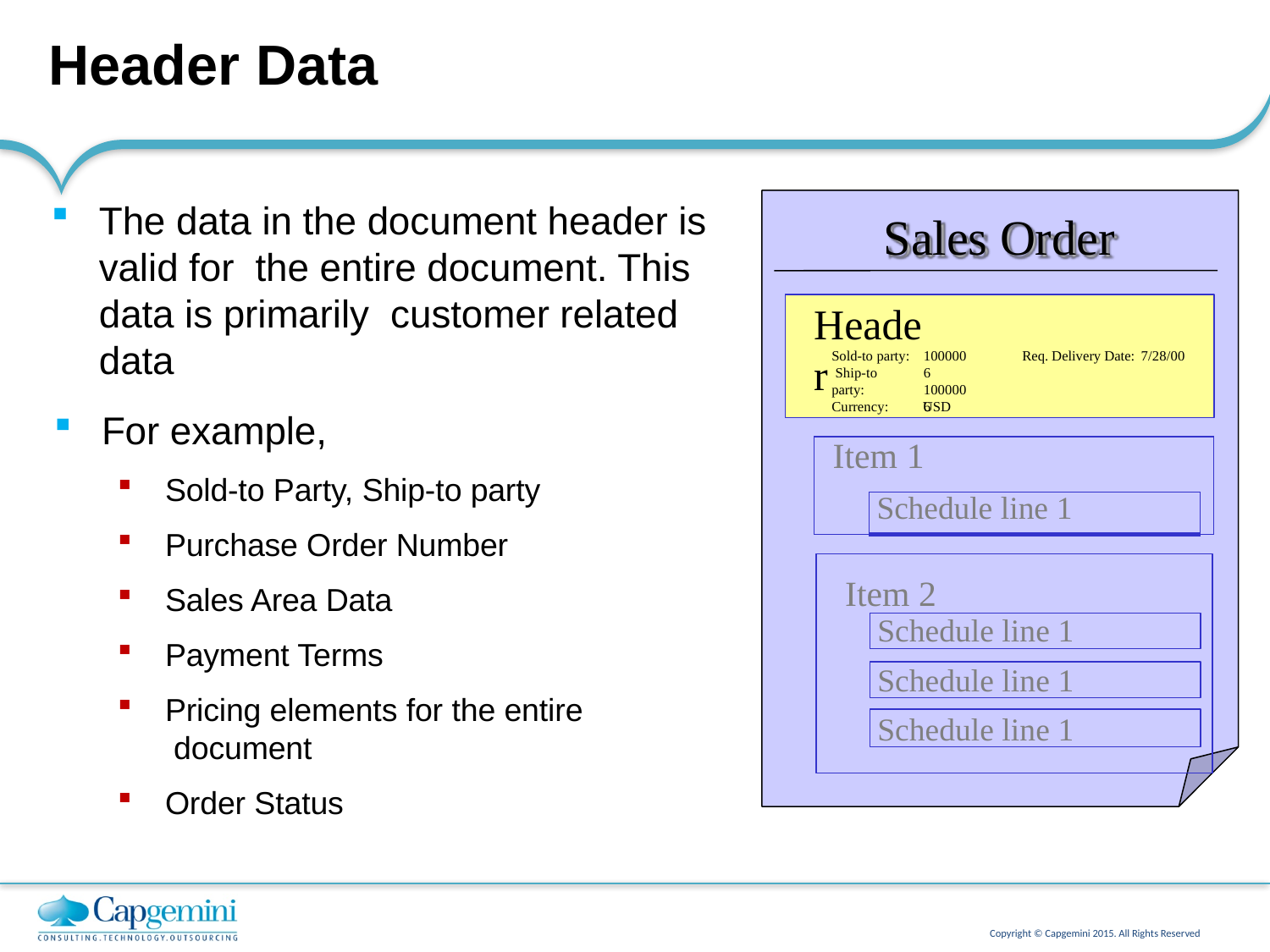

# Header Data

The data in the document header is valid for  the entire document. This data is primarily  customer related data
Sales Order

Header
Sold-to party:  Ship-to party:
1000006
1000006
Req. Delivery Date: 7/28/00
Currency:	USD
For example,
Sold-to Party, Ship-to party
Purchase Order Number
Sales Area Data
Payment Terms
Pricing elements for the entire  document
Order Status
| Item 1 |  |  |
| --- | --- | --- |
|  | Schedule line 1 |  |

Item 2
Schedule line 1
Schedule line 1
Schedule line 1